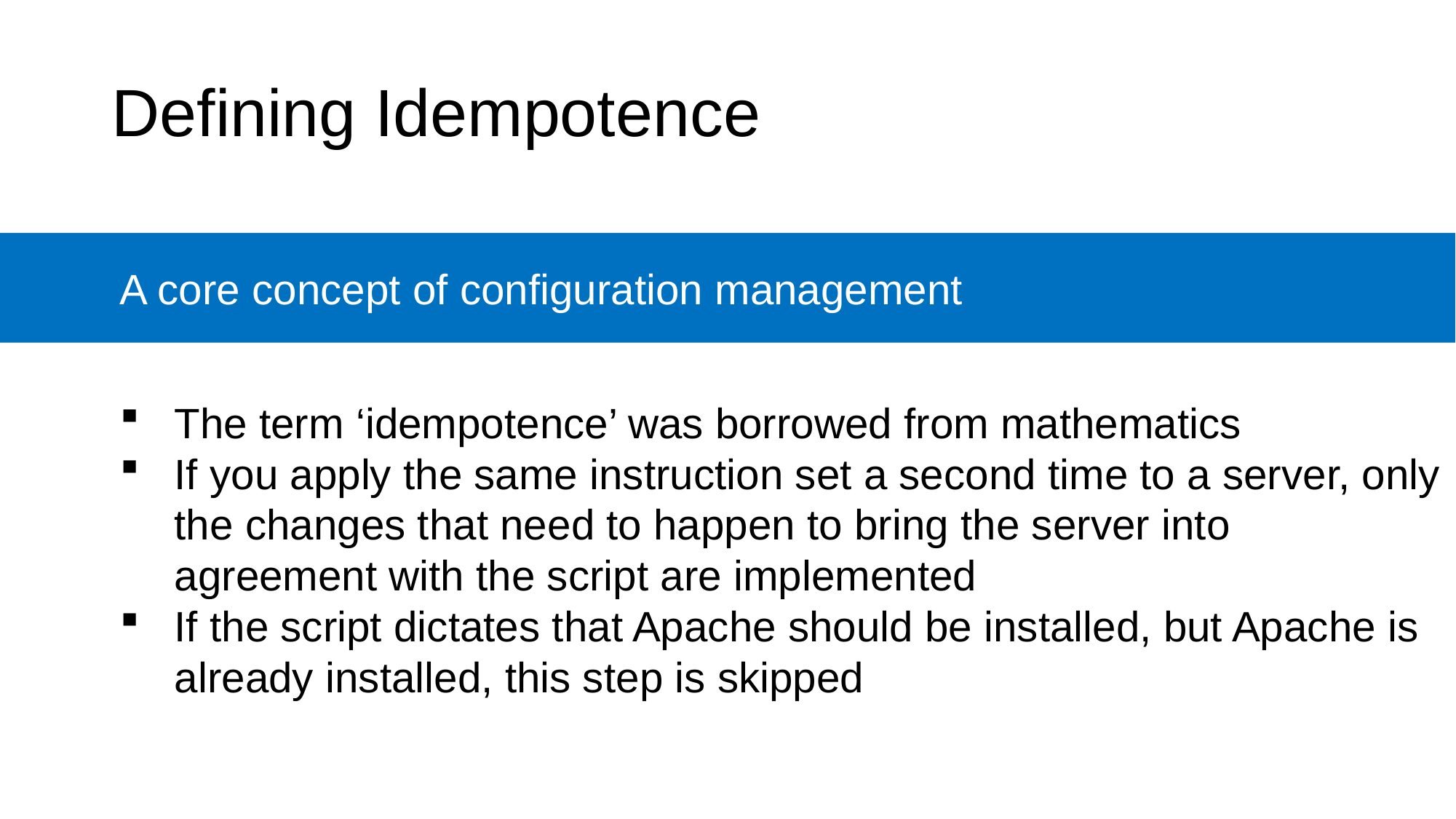

Defining Idempotence
	A core concept of configuration management

The term ‘idempotence’ was borrowed from mathematics
If you apply the same instruction set a second time to a server, only the changes that need to happen to bring the server into agreement with the script are implemented
If the script dictates that Apache should be installed, but Apache is already installed, this step is skipped